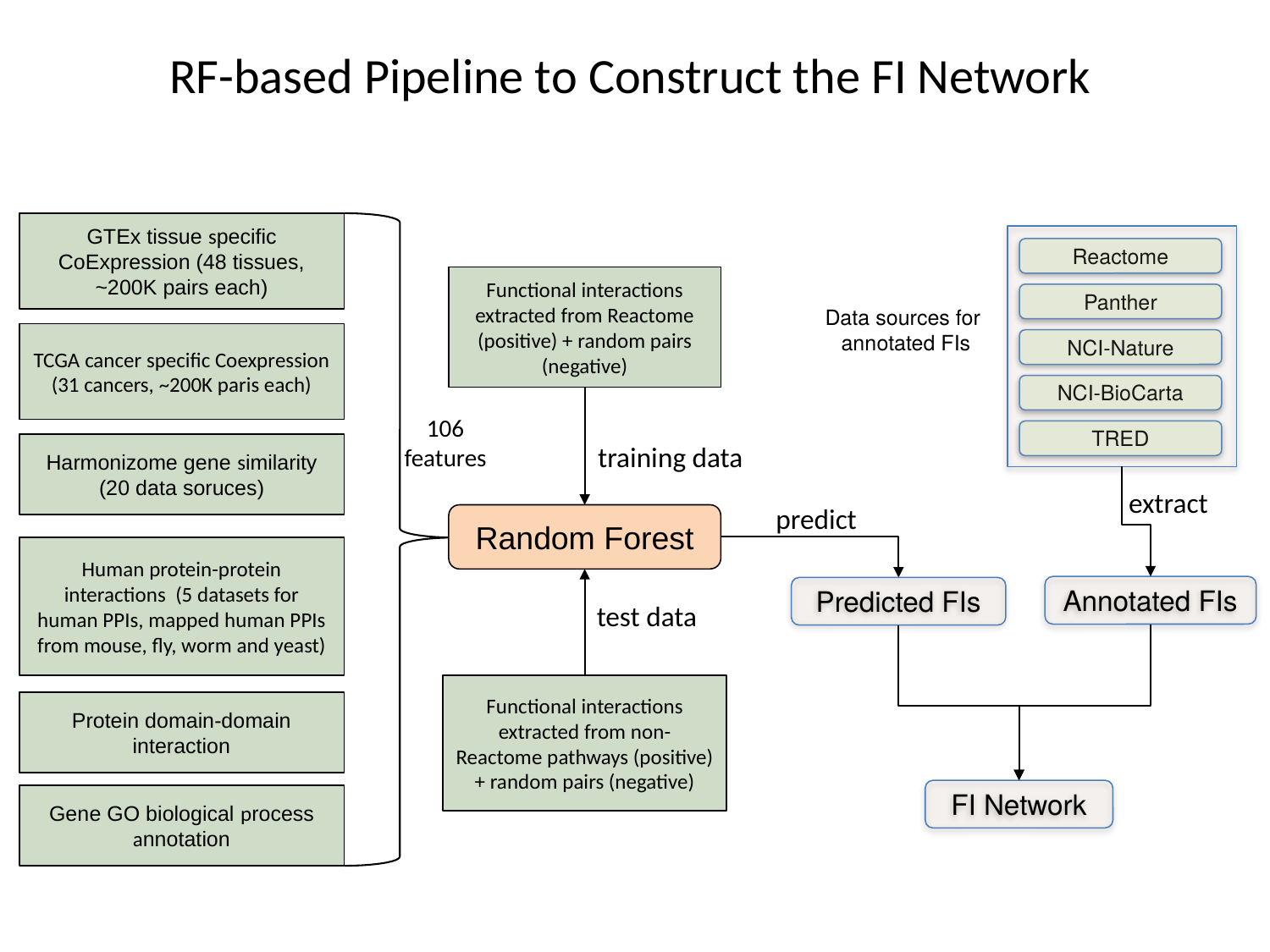

# RF-based Pipeline to Construct the FI Network
GTEx tissue specific CoExpression (48 tissues, ~200K pairs each)

Reactome
Functional interactions extracted from Reactome (positive) + random pairs (negative)
Panther
Data sources for
annotated FIs
TCGA cancer specific Coexpression (31 cancers, ~200K paris each)
NCI-Nature
NCI-BioCarta
106 features
TRED
training data
Harmonizome gene similarity (20 data soruces)
extract
predict
Random Forest
Human protein-protein interactions  (5 datasets for human PPIs, mapped human PPIs from mouse, fly, worm and yeast)
Annotated FIs
Predicted FIs
test data
Functional interactions extracted from non-Reactome pathways (positive) + random pairs (negative)
Protein domain-domain interaction
FI Network
Gene GO biological process annotation